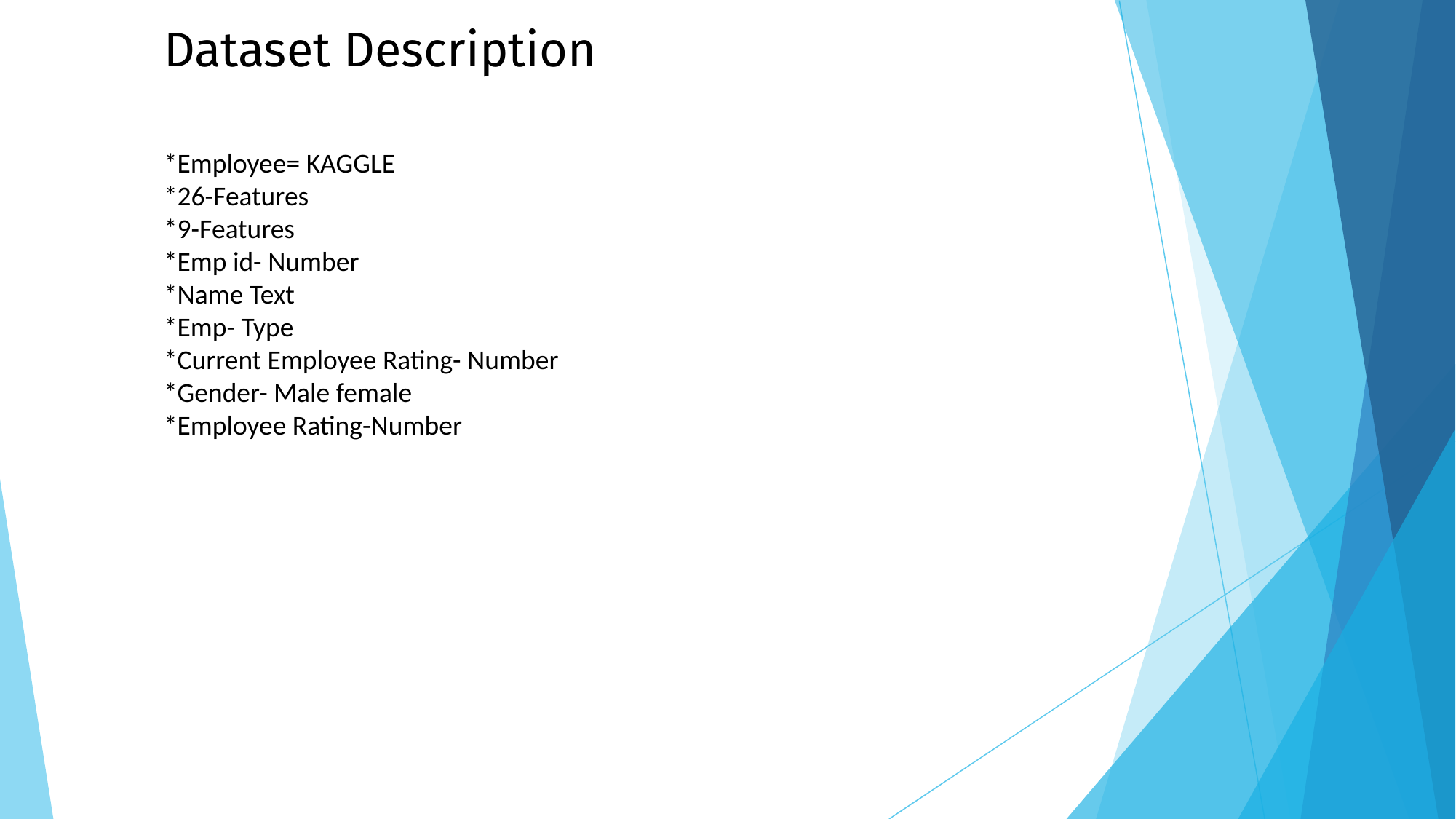

# Dataset Description
*Employee= KAGGLE
*26-Features
*9-Features
*Emp id- Number
*Name Text
*Emp- Type
*Current Employee Rating- Number
*Gender- Male female
*Employee Rating-Number